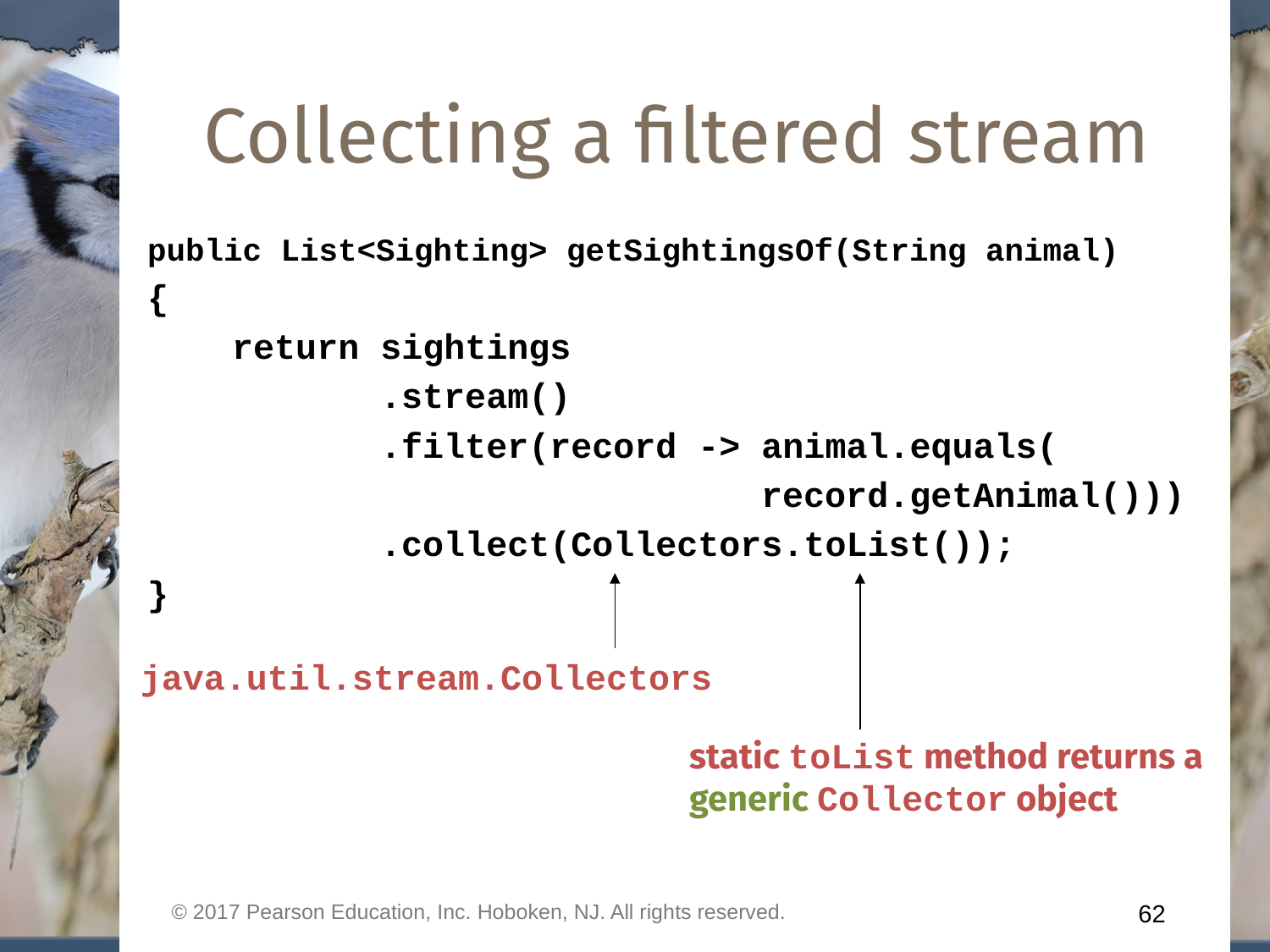

# Collecting a filtered stream
public List<Sighting> getSightingsOf(String animal)
{
    return sightings
           .stream()
           .filter(record -> animal.equals(
                             record.getAnimal()))
           .collect(Collectors.toList());
}
java.util.stream.Collectors
static toList method returns a generic Collector object
© 2017 Pearson Education, Inc. Hoboken, NJ. All rights reserved.